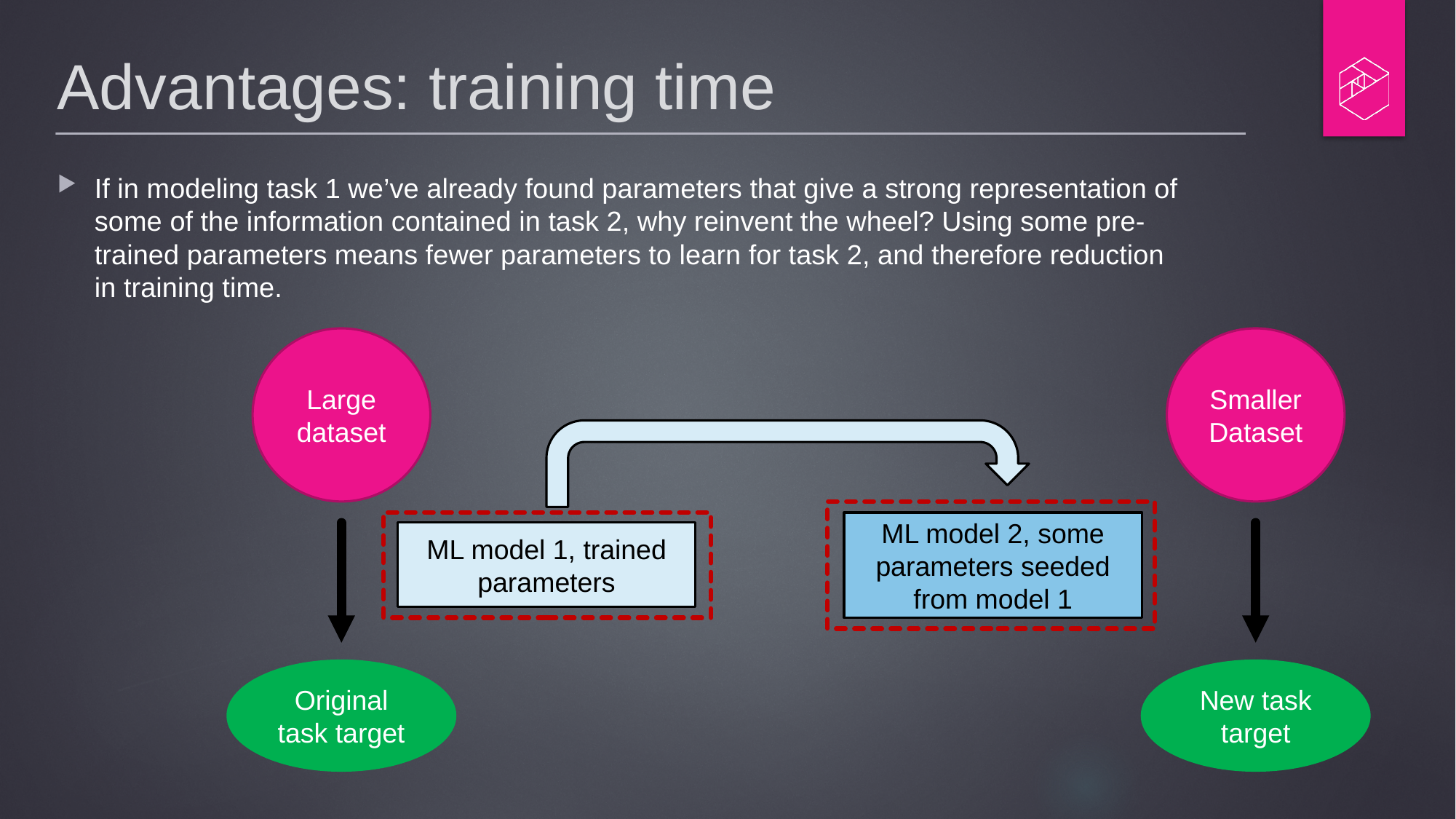

# Advantages: training time
If in modeling task 1 we’ve already found parameters that give a strong representation of some of the information contained in task 2, why reinvent the wheel? Using some pre-trained parameters means fewer parameters to learn for task 2, and therefore reduction in training time.

Large dataset
Smaller Dataset

ML model 2, some parameters seeded from model 1

ML model 1, trained parameters
Original task target
New task target